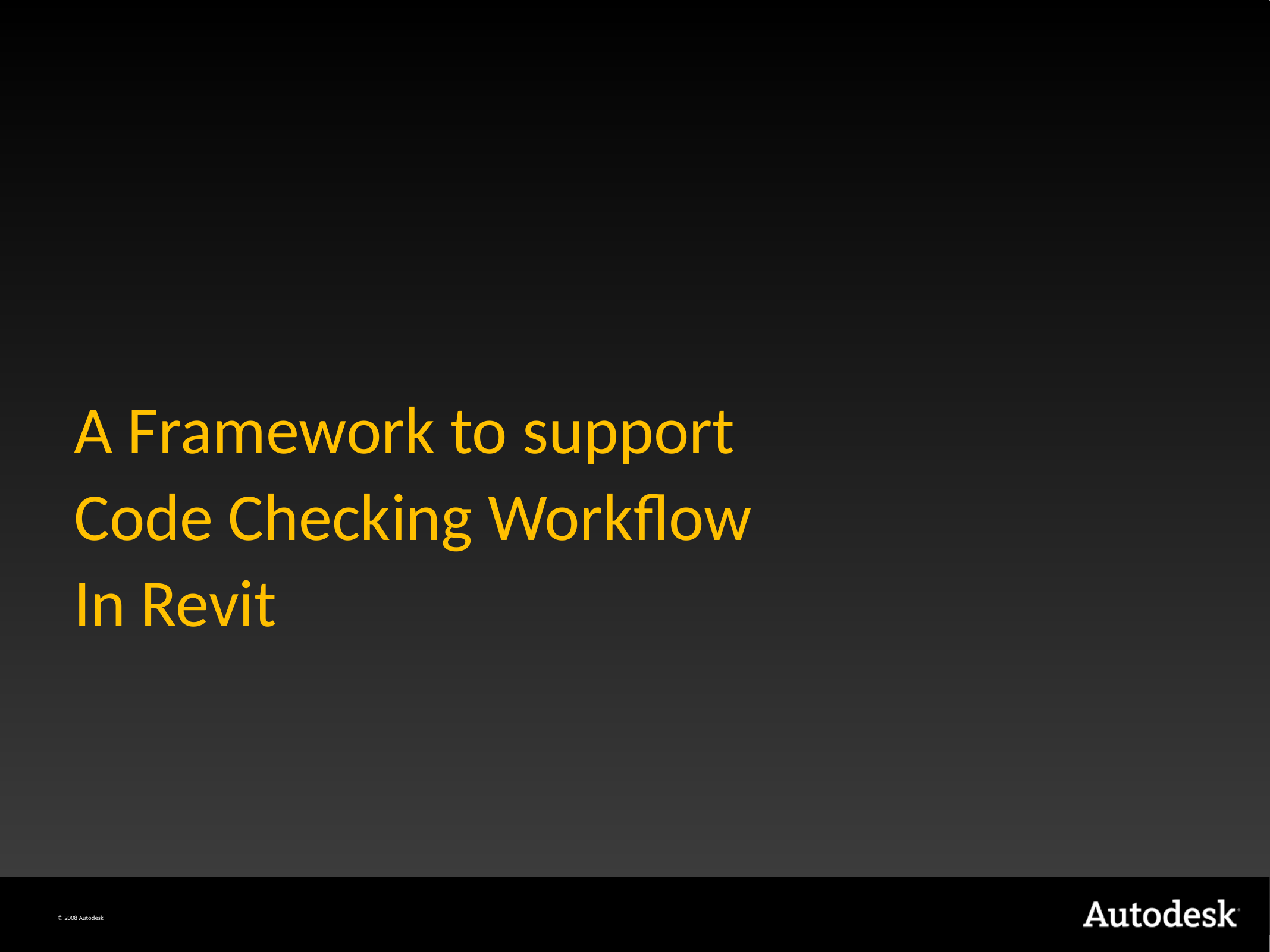

#

A Framework to support
Code Checking Workflow
In Revit